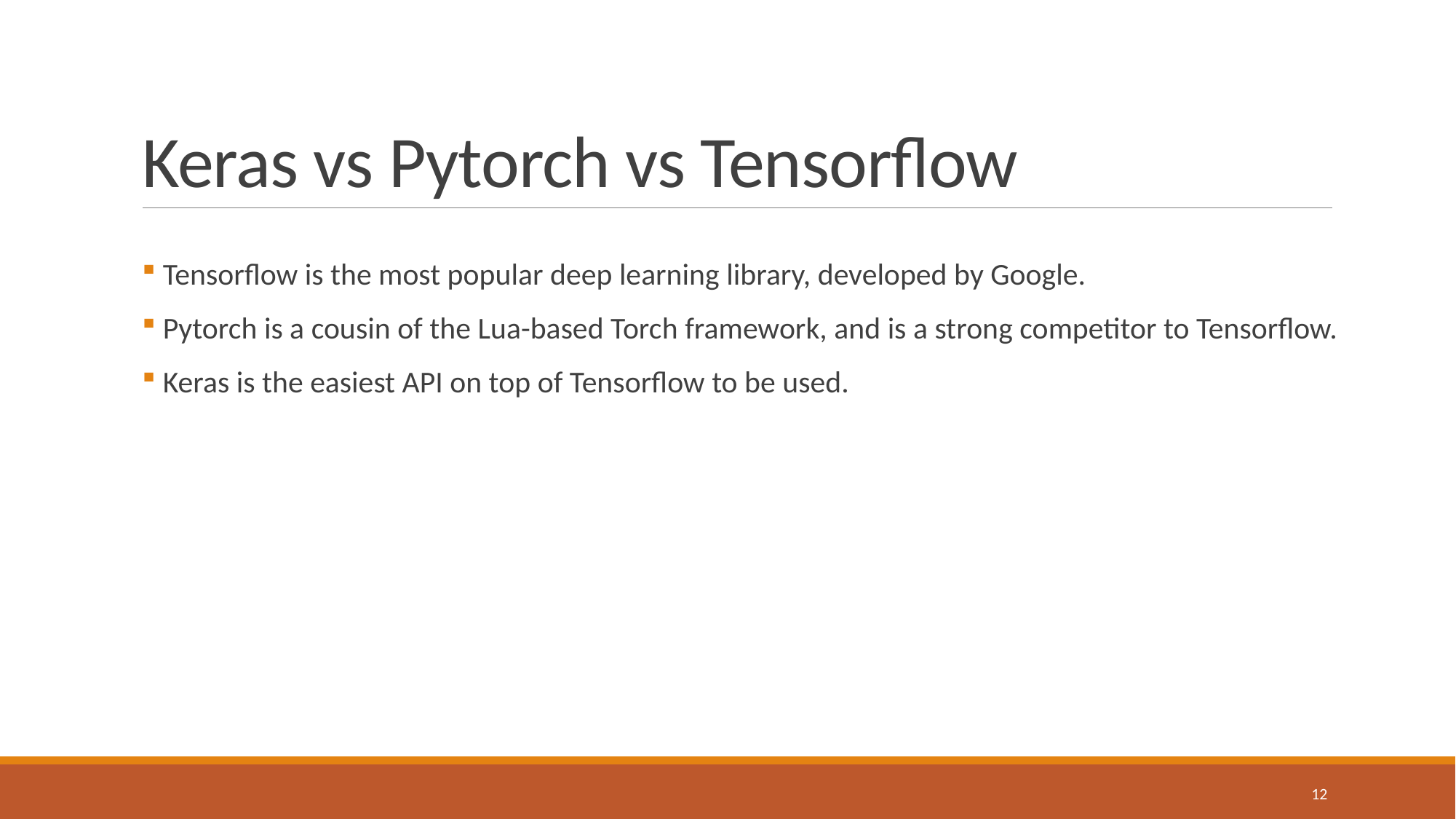

# Keras vs Pytorch vs Tensorflow
 Tensorflow is the most popular deep learning library, developed by Google.
 Pytorch is a cousin of the Lua-based Torch framework, and is a strong competitor to Tensorflow.
 Keras is the easiest API on top of Tensorflow to be used.

12